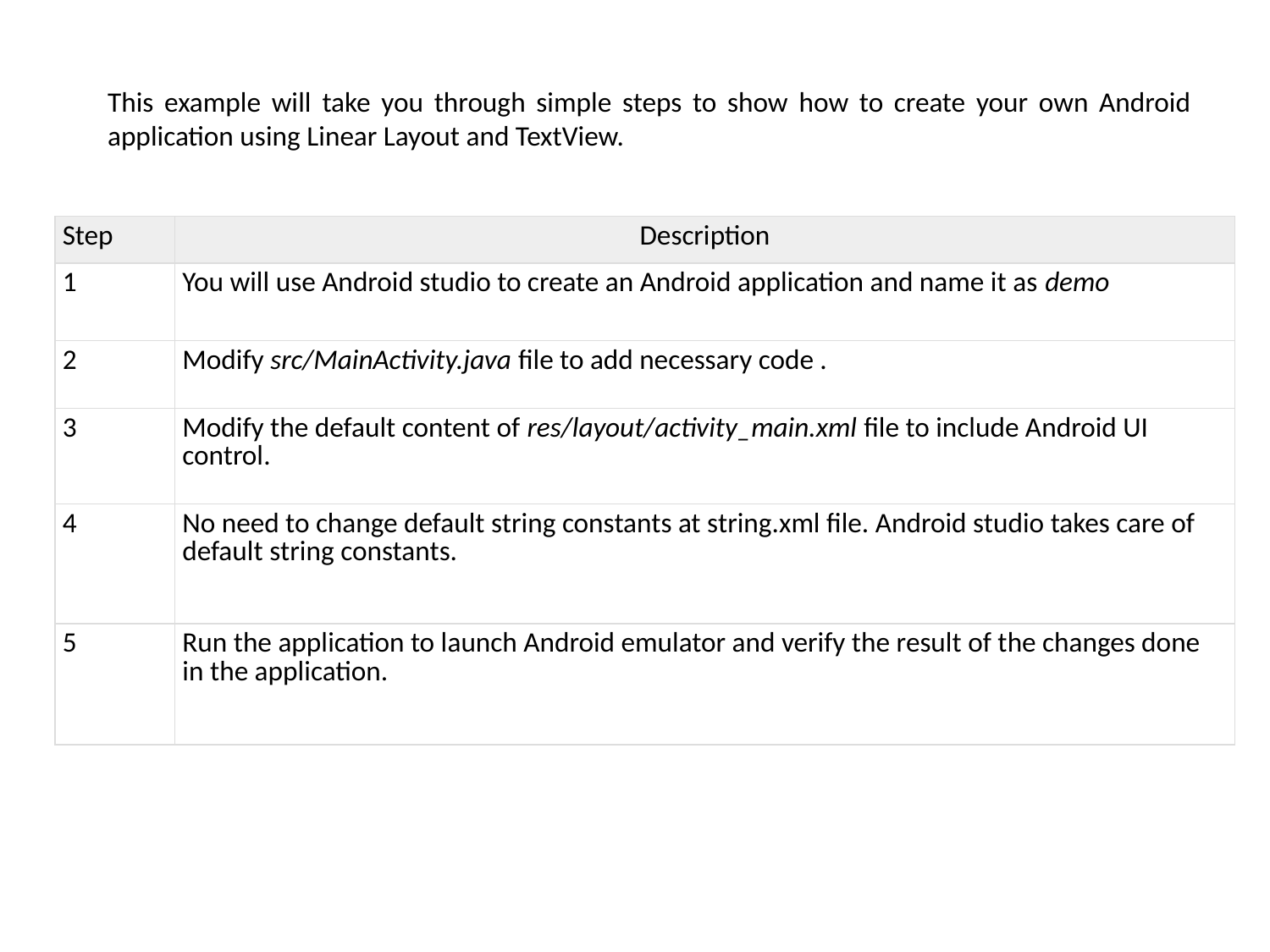

This example will take you through simple steps to show how to create your own Android application using Linear Layout and TextView.
| Step | Description |
| --- | --- |
| 1 | You will use Android studio to create an Android application and name it as demo |
| 2 | Modify src/MainActivity.java file to add necessary code . |
| 3 | Modify the default content of res/layout/activity\_main.xml file to include Android UI control. |
| 4 | No need to change default string constants at string.xml file. Android studio takes care of default string constants. |
| 5 | Run the application to launch Android emulator and verify the result of the changes done in the application. |